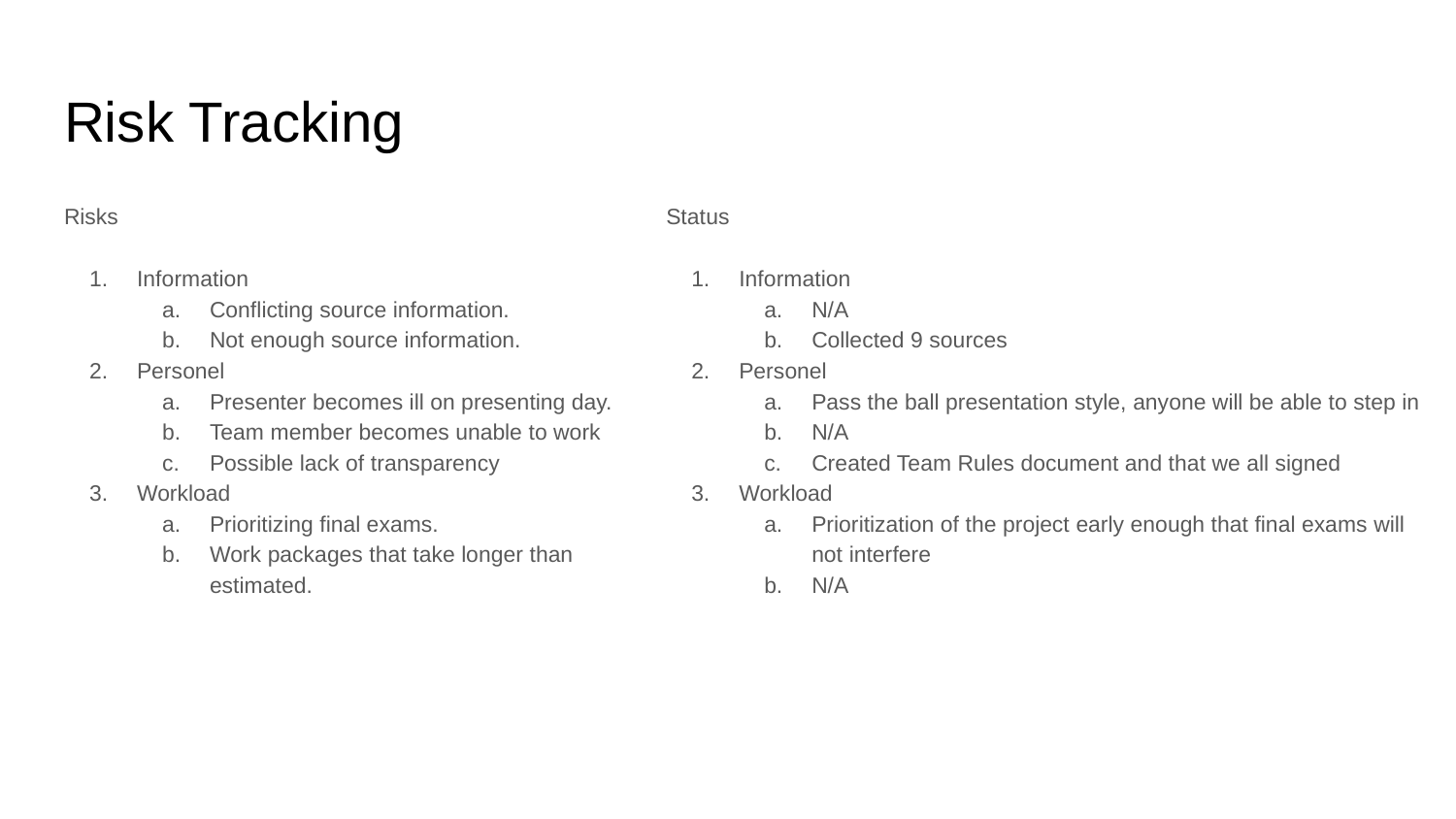

# Risk Tracking
Risks
Information
Conflicting source information.
Not enough source information.
Personel
Presenter becomes ill on presenting day.
Team member becomes unable to work
Possible lack of transparency
Workload
Prioritizing final exams.
Work packages that take longer than estimated.
Status
Information
N/A
Collected 9 sources
Personel
Pass the ball presentation style, anyone will be able to step in
N/A
Created Team Rules document and that we all signed
Workload
Prioritization of the project early enough that final exams will not interfere
N/A